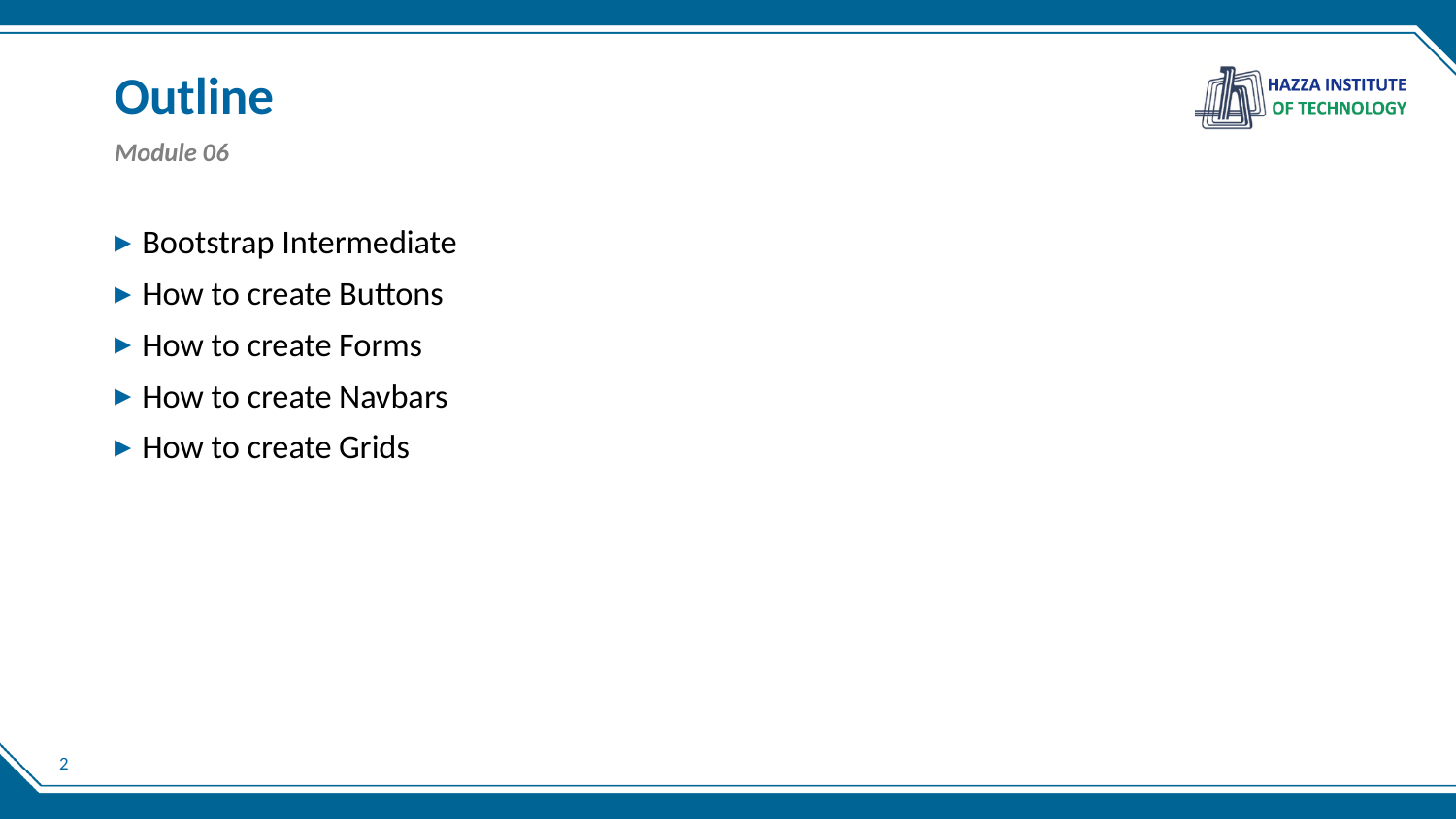

# Outline
Module 06
Bootstrap Intermediate
How to create Buttons
How to create Forms
How to create Navbars
How to create Grids

2